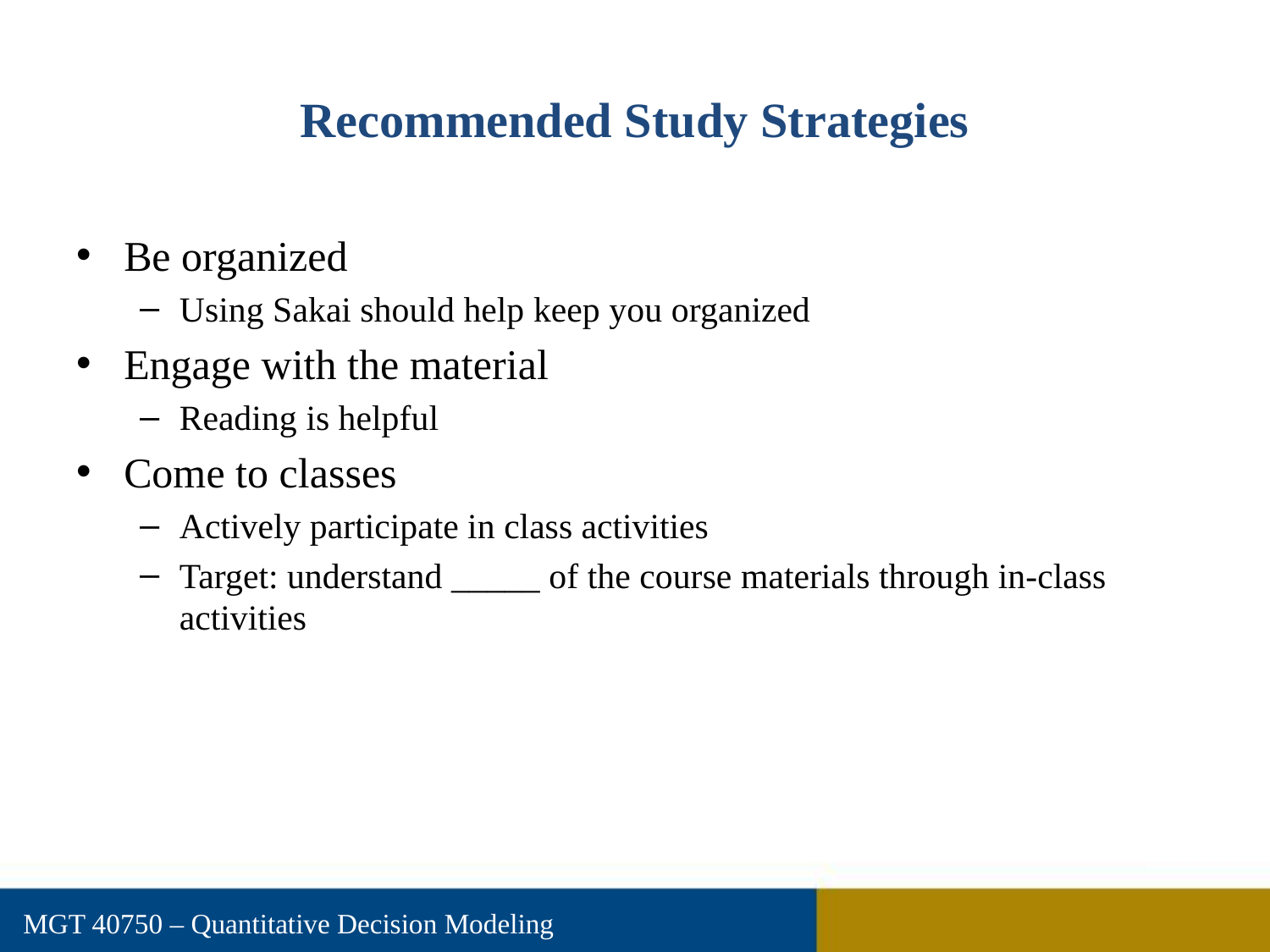

# Recommended Study Strategies
Be organized
Using Sakai should help keep you organized
Engage with the material
Reading is helpful
Come to classes
Actively participate in class activities
Target: understand _____ of the course materials through in-class activities